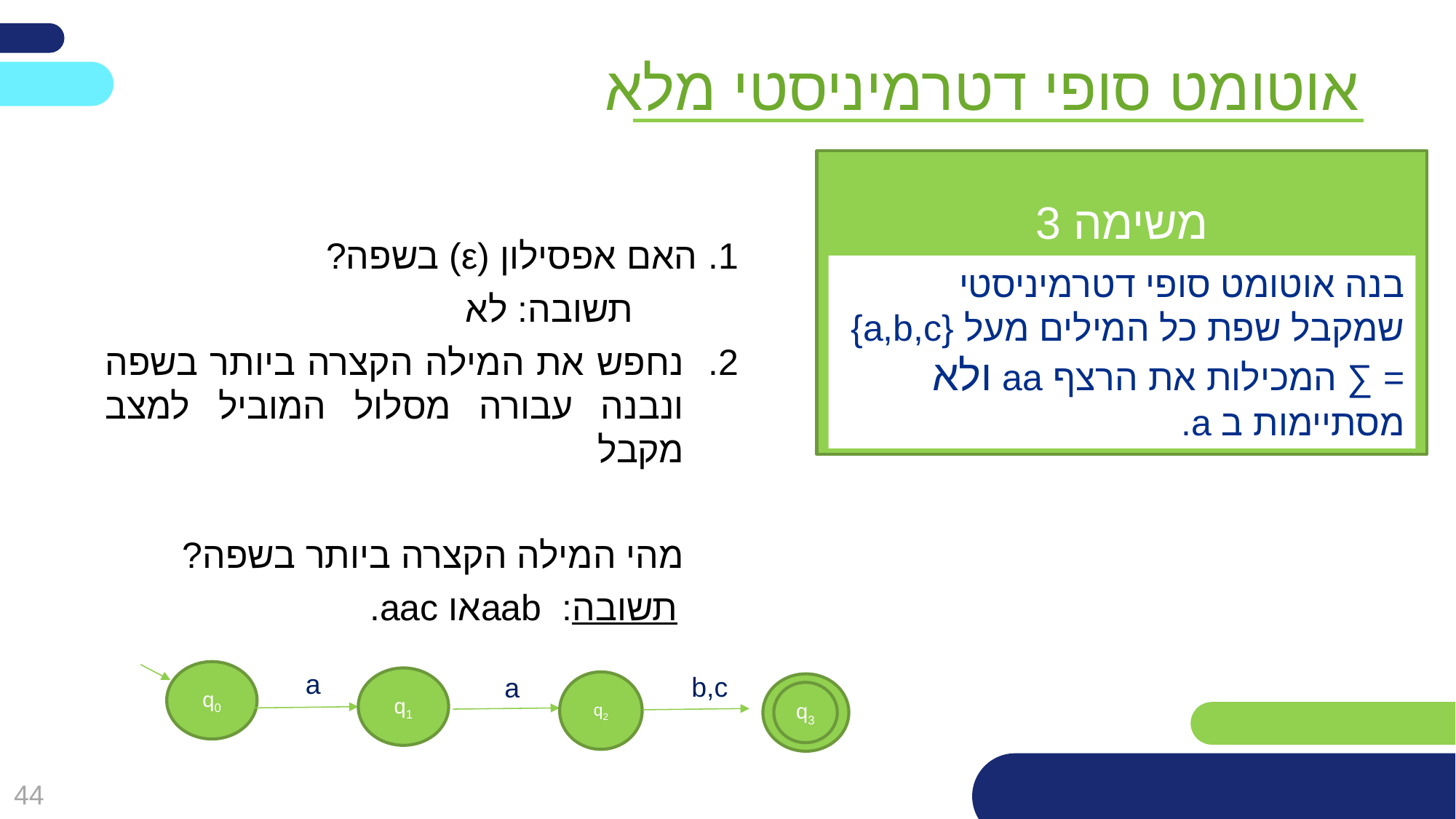

אוטומט סופי דטרמיניסטי מלא
משימה 3

האם אפסילון (ε) בשפה?
     תשובה: לא
נחפש את המילה הקצרה ביותר בשפה ונבנה עבורה מסלול המוביל למצב מקבל

מהי המילה הקצרה ביותר בשפה?
      תשובה:  aabאו aac.

בנה אוטומט סופי דטרמיניסטי שמקבל שפת כל המילים מעל {a,b,c} = ∑ המכילות את הרצף aa ולא מסתיימות ב a.
a
q0
b,c
a
q1
q2

q3